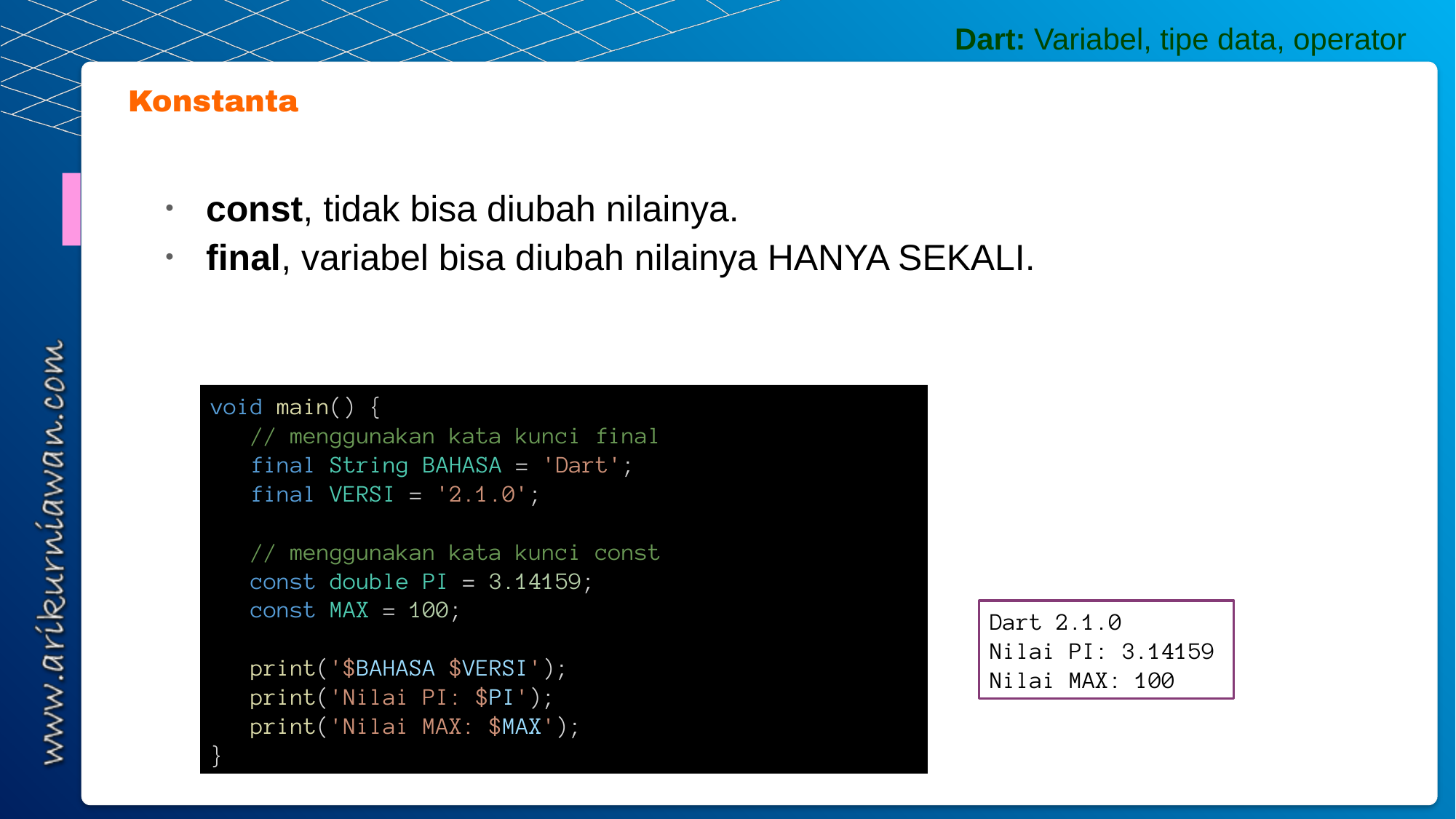

Dart: Variabel, tipe data, operator
Konstanta
const, tidak bisa diubah nilainya.
final, variabel bisa diubah nilainya HANYA SEKALI.

void main() {
   // menggunakan kata kunci final
   final String BAHASA = 'Dart';
   final VERSI = '2.1.0';
   // menggunakan kata kunci const
   const double PI = 3.14159;
   const MAX = 100;

   print('$BAHASA $VERSI');
   print('Nilai PI: $PI');
   print('Nilai MAX: $MAX');
}
Dart 2.1.0
Nilai PI: 3.14159
Nilai MAX: 100